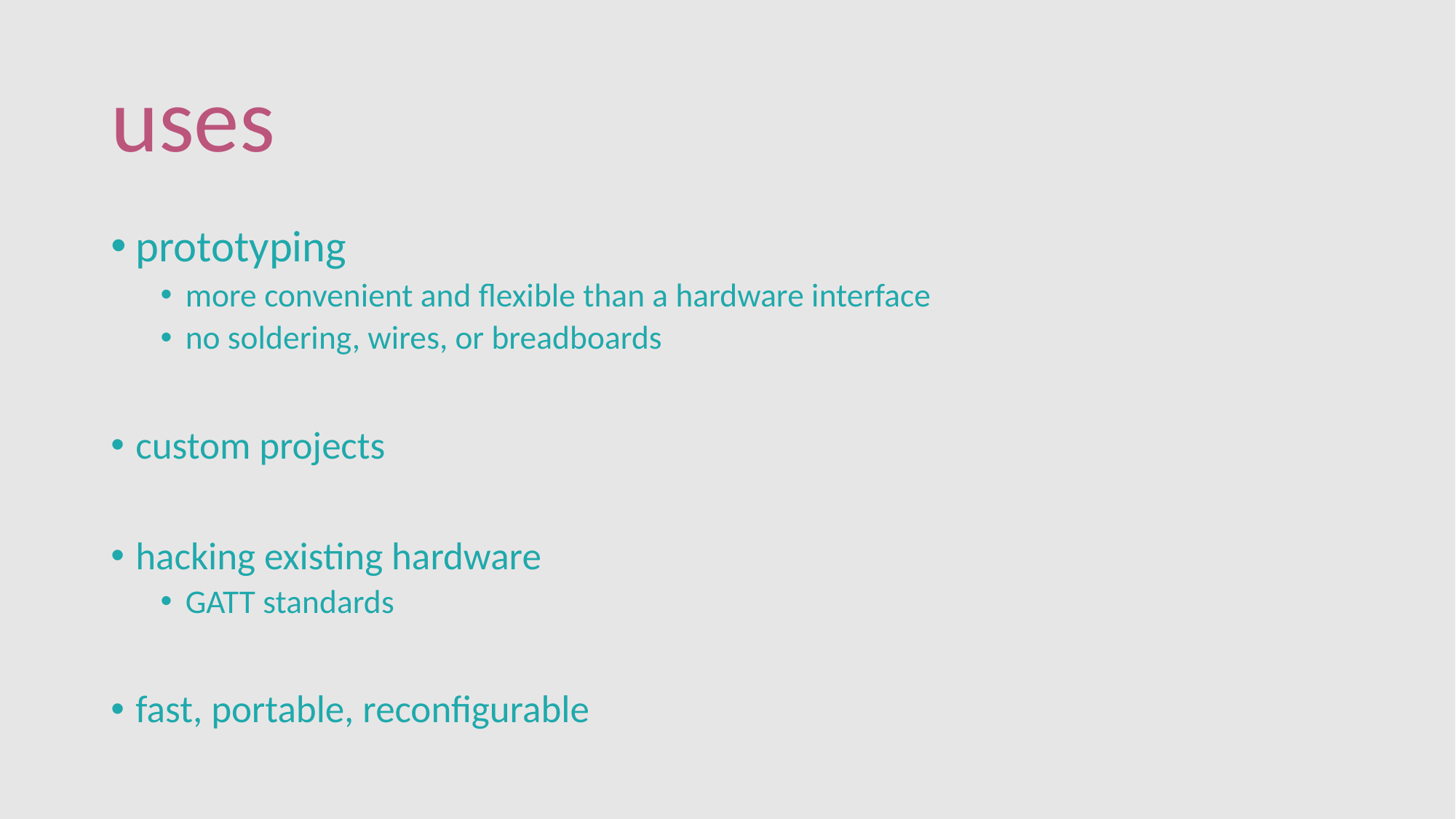

# uses
prototyping
more convenient and flexible than a hardware interface
no soldering, wires, or breadboards

custom projects

hacking existing hardware
GATT standards

fast, portable, reconfigurable